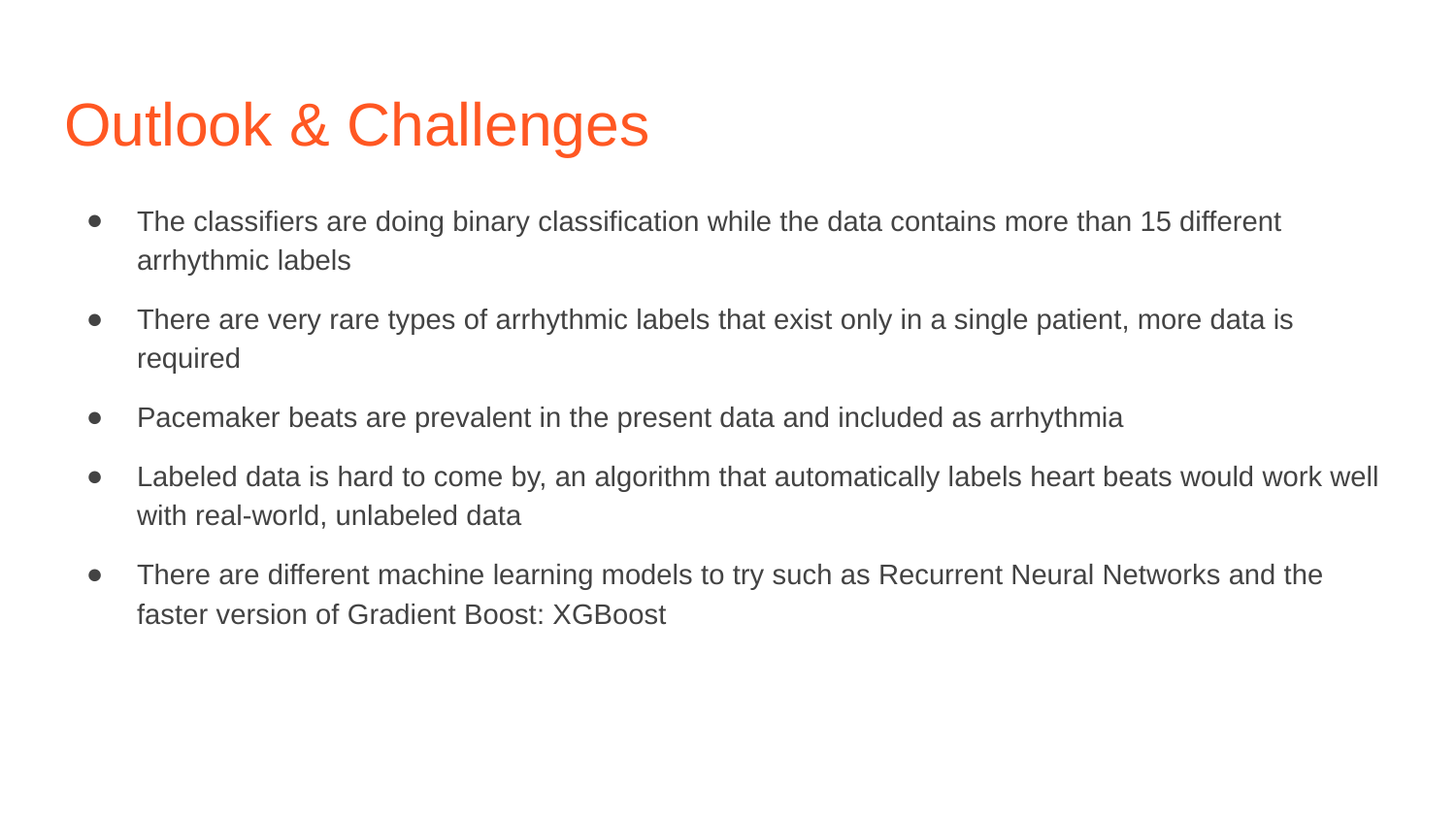

# Outlook & Challenges
The classifiers are doing binary classification while the data contains more than 15 different arrhythmic labels
There are very rare types of arrhythmic labels that exist only in a single patient, more data is required
Pacemaker beats are prevalent in the present data and included as arrhythmia
Labeled data is hard to come by, an algorithm that automatically labels heart beats would work well with real-world, unlabeled data
There are different machine learning models to try such as Recurrent Neural Networks and the faster version of Gradient Boost: XGBoost